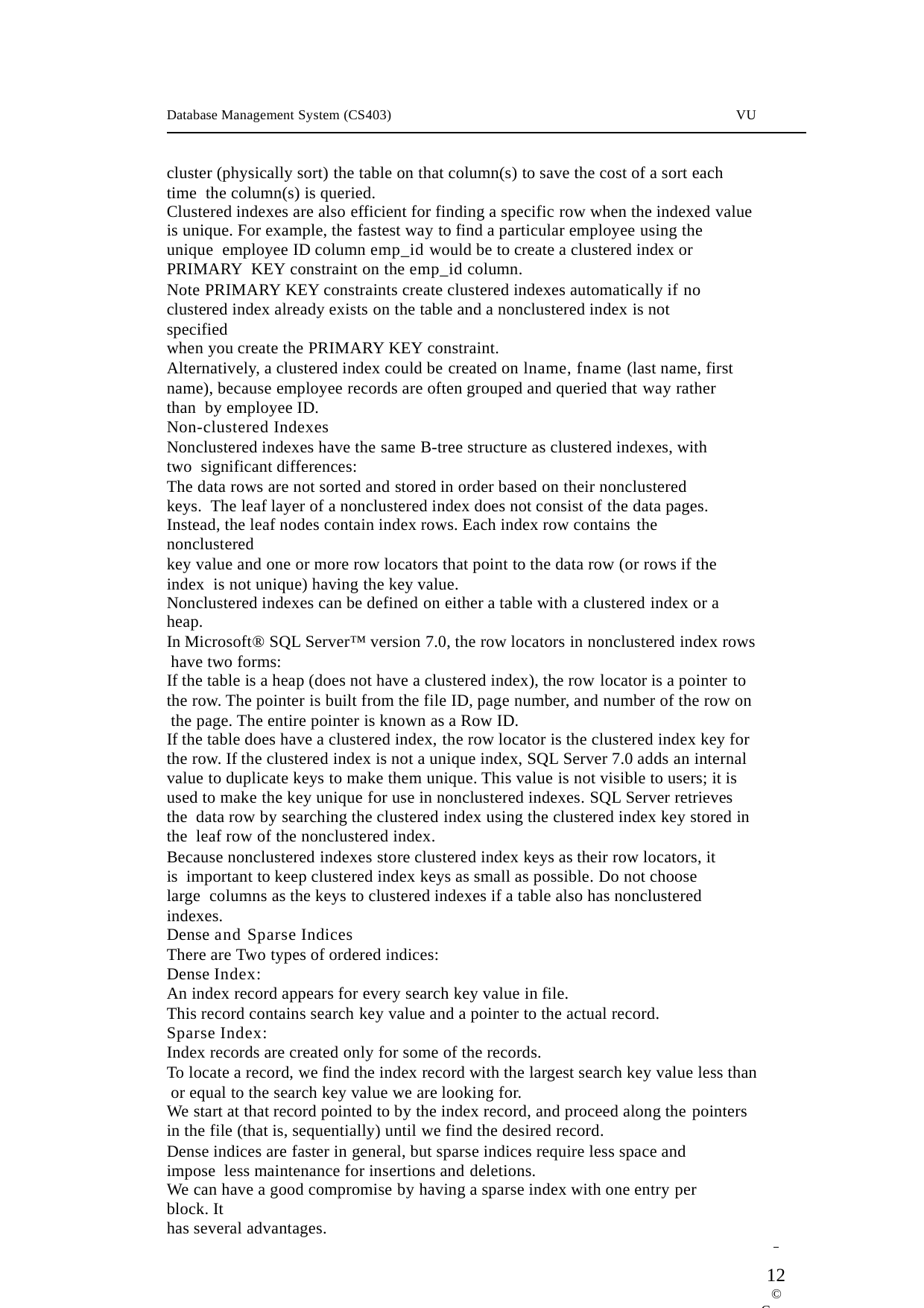

Database Management System (CS403)
VU

cluster (physically sort) the table on that column(s) to save the cost of a sort each time  the column(s) is queried.
Clustered indexes are also efficient for finding a specific row when the indexed value
is unique. For example, the fastest way to find a particular employee using the unique  employee ID column emp_id would be to create a clustered index or PRIMARY  KEY constraint on the emp_id column.
Note PRIMARY KEY constraints create clustered indexes automatically if no  clustered index already exists on the table and a nonclustered index is not specified
when you create the PRIMARY KEY constraint.
Alternatively, a clustered index could be created on lname, fname (last name, first  name), because employee records are often grouped and queried that way rather than  by employee ID.
Non-clustered Indexes
Nonclustered indexes have the same B-tree structure as clustered indexes, with two  significant differences:
The data rows are not sorted and stored in order based on their nonclustered keys.  The leaf layer of a nonclustered index does not consist of the data pages.
Instead, the leaf nodes contain index rows. Each index row contains the nonclustered
key value and one or more row locators that point to the data row (or rows if the index  is not unique) having the key value.
Nonclustered indexes can be defined on either a table with a clustered index or a heap.
In Microsoft® SQL Server™ version 7.0, the row locators in nonclustered index rows  have two forms:
If the table is a heap (does not have a clustered index), the row locator is a pointer to
the row. The pointer is built from the file ID, page number, and number of the row on  the page. The entire pointer is known as a Row ID.
If the table does have a clustered index, the row locator is the clustered index key for
the row. If the clustered index is not a unique index, SQL Server 7.0 adds an internal  value to duplicate keys to make them unique. This value is not visible to users; it is  used to make the key unique for use in nonclustered indexes. SQL Server retrieves the  data row by searching the clustered index using the clustered index key stored in the  leaf row of the nonclustered index.
Because nonclustered indexes store clustered index keys as their row locators, it is  important to keep clustered index keys as small as possible. Do not choose large  columns as the keys to clustered indexes if a table also has nonclustered indexes.
Dense and Sparse Indices
There are Two types of ordered indices:
Dense Index:
An index record appears for every search key value in file.
This record contains search key value and a pointer to the actual record.
Sparse Index:
Index records are created only for some of the records.
To locate a record, we find the index record with the largest search key value less than  or equal to the search key value we are looking for.
We start at that record pointed to by the index record, and proceed along the pointers
in the file (that is, sequentially) until we find the desired record.
Dense indices are faster in general, but sparse indices require less space and impose  less maintenance for insertions and deletions.
We can have a good compromise by having a sparse index with one entry per block. It
has several advantages.
 	12
© Copyright Virtual University of Pakistan